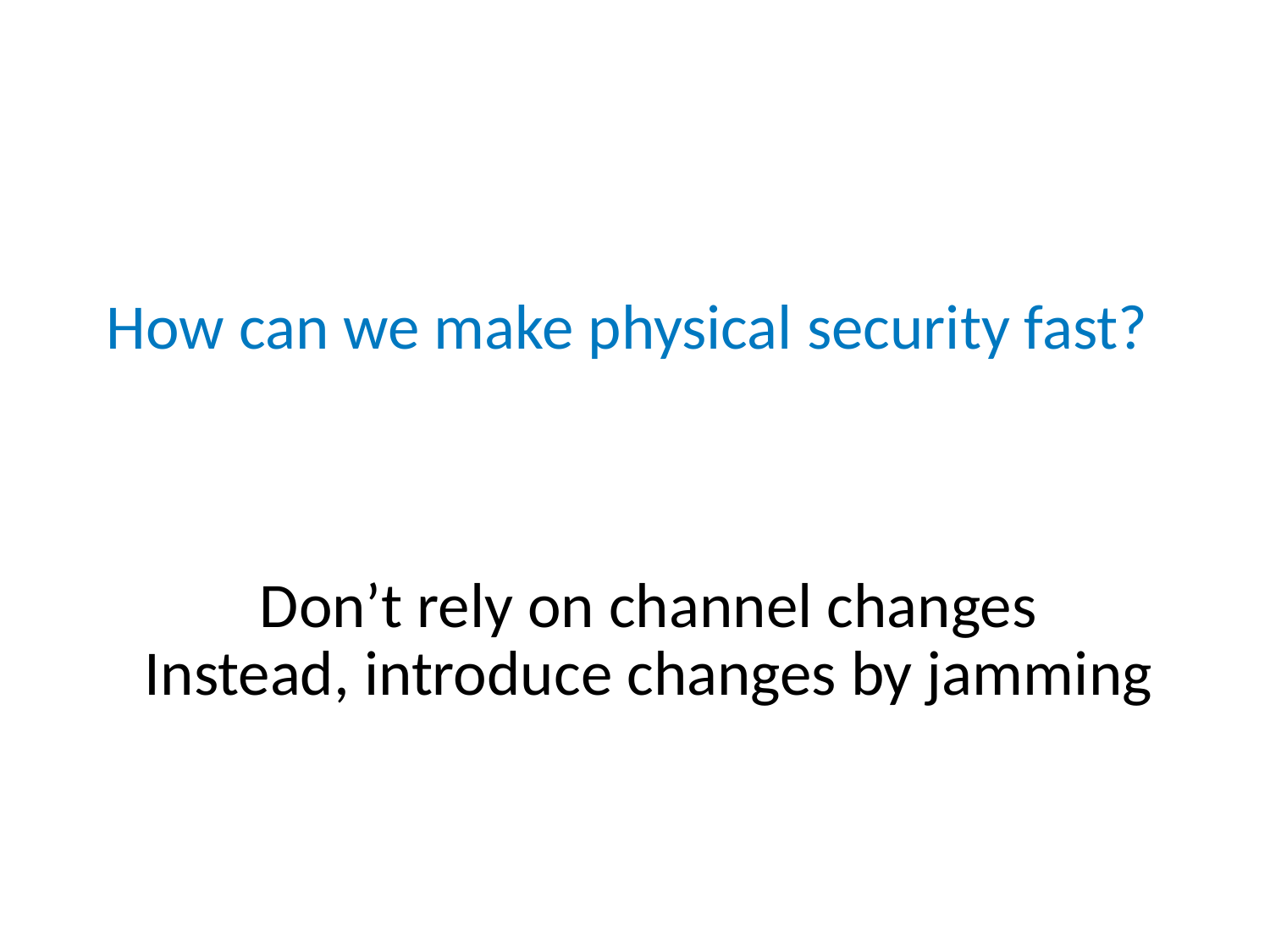

# How can we make physical security fast?
Don’t rely on channel changes
Instead, introduce changes by jamming